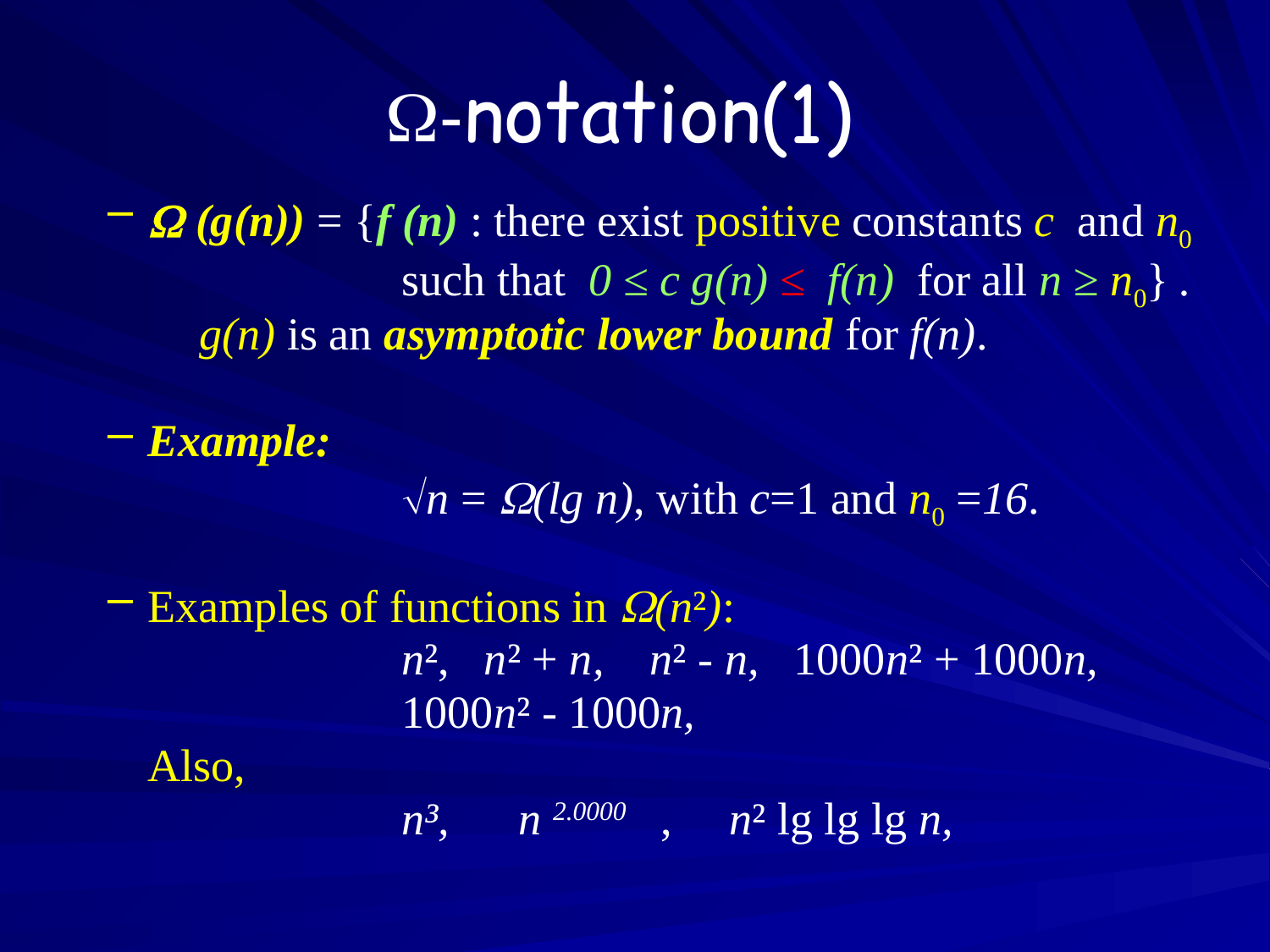

# Ω-notation(1)
Ω (g(n)) = {f (n) : there exist positive constants c  and n0
			such that  0 ≤ c g(n) ≤  f(n)  for all n ≥ n0} .
        g(n) is an asymptotic lower bound for f(n).

Example:
			√n = Ω(lg n), with c=1 and n0 =16.

Examples of functions in Ω(n²):
			n²,   n² + n,    n² - n,   1000n² + 1000n,
			1000n² - 1000n,
	Also,
			n³,      n 2.0000   ,     n² lg lg lg n,